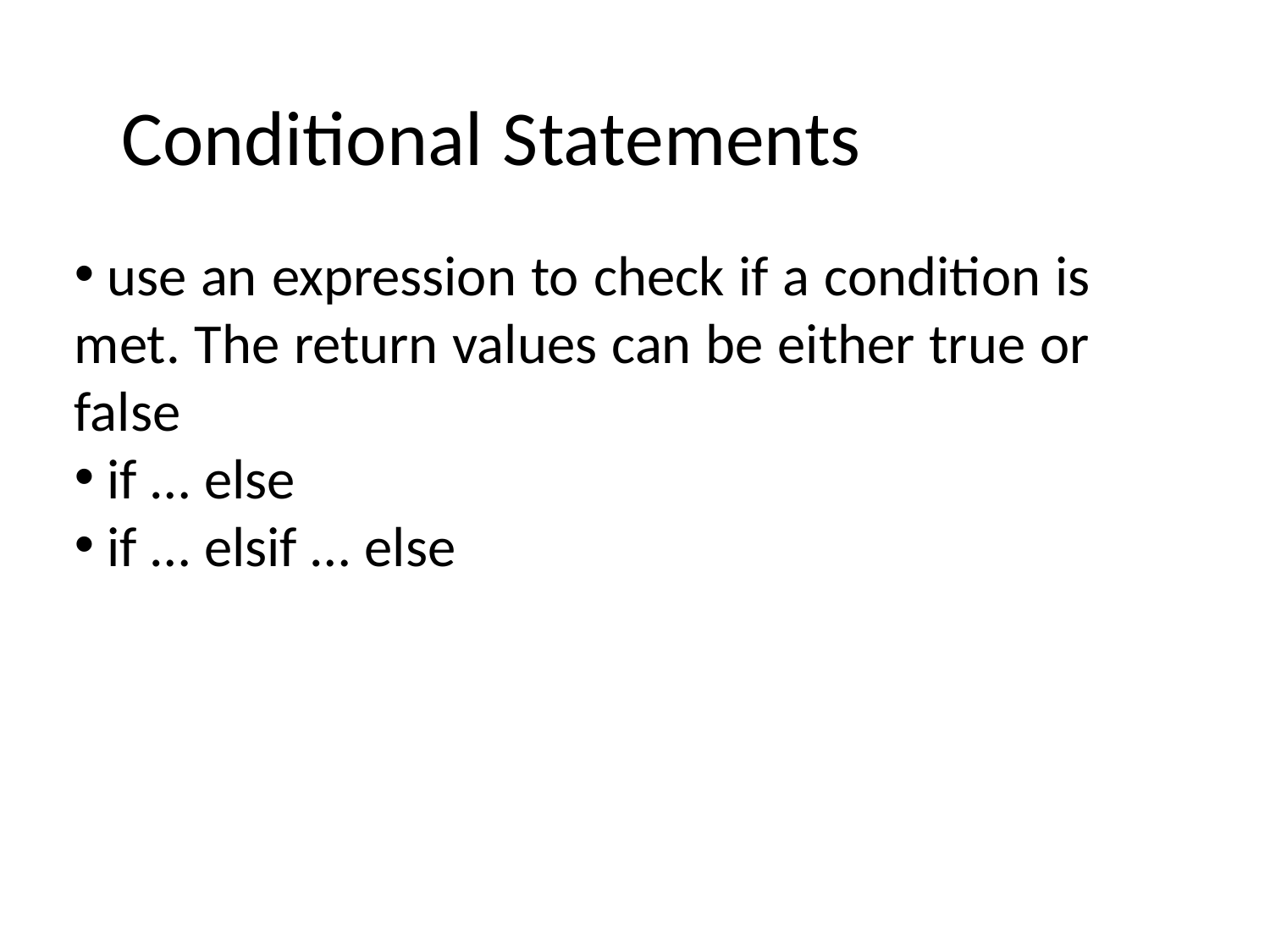

Conditional Statements
 use an expression to check if a condition is met. The return values can be either true or false
 if … else
 if … elsif … else